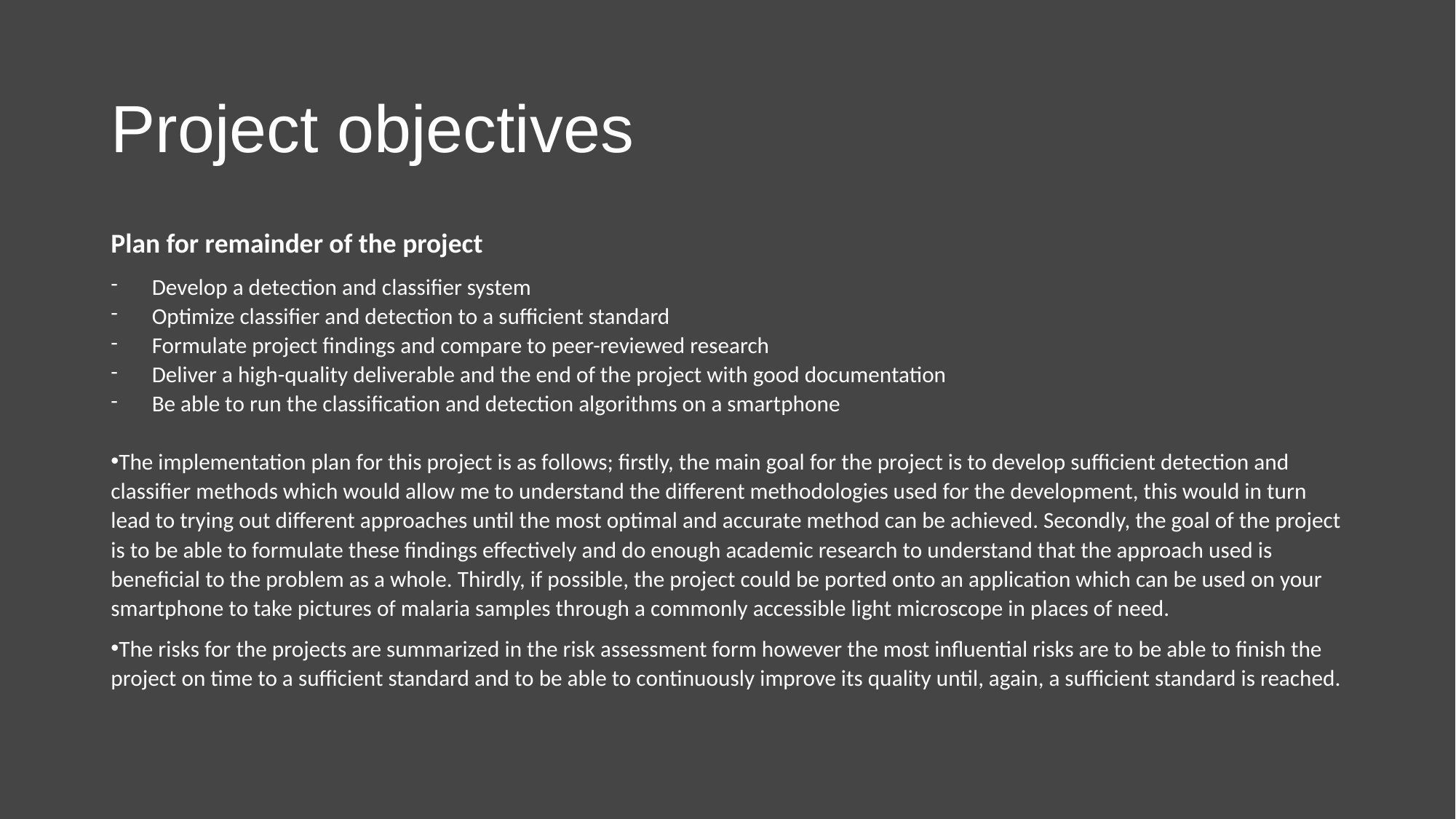

# Project objectives
Plan for remainder of the project
Develop a detection and classifier system
Optimize classifier and detection to a sufficient standard
Formulate project findings and compare to peer-reviewed research
Deliver a high-quality deliverable and the end of the project with good documentation
Be able to run the classification and detection algorithms on a smartphone

The implementation plan for this project is as follows; firstly, the main goal for the project is to develop sufficient detection and classifier methods which would allow me to understand the different methodologies used for the development, this would in turn lead to trying out different approaches until the most optimal and accurate method can be achieved. Secondly, the goal of the project is to be able to formulate these findings effectively and do enough academic research to understand that the approach used is beneficial to the problem as a whole. Thirdly, if possible, the project could be ported onto an application which can be used on your smartphone to take pictures of malaria samples through a commonly accessible light microscope in places of need.
The risks for the projects are summarized in the risk assessment form however the most influential risks are to be able to finish the project on time to a sufficient standard and to be able to continuously improve its quality until, again, a sufficient standard is reached.